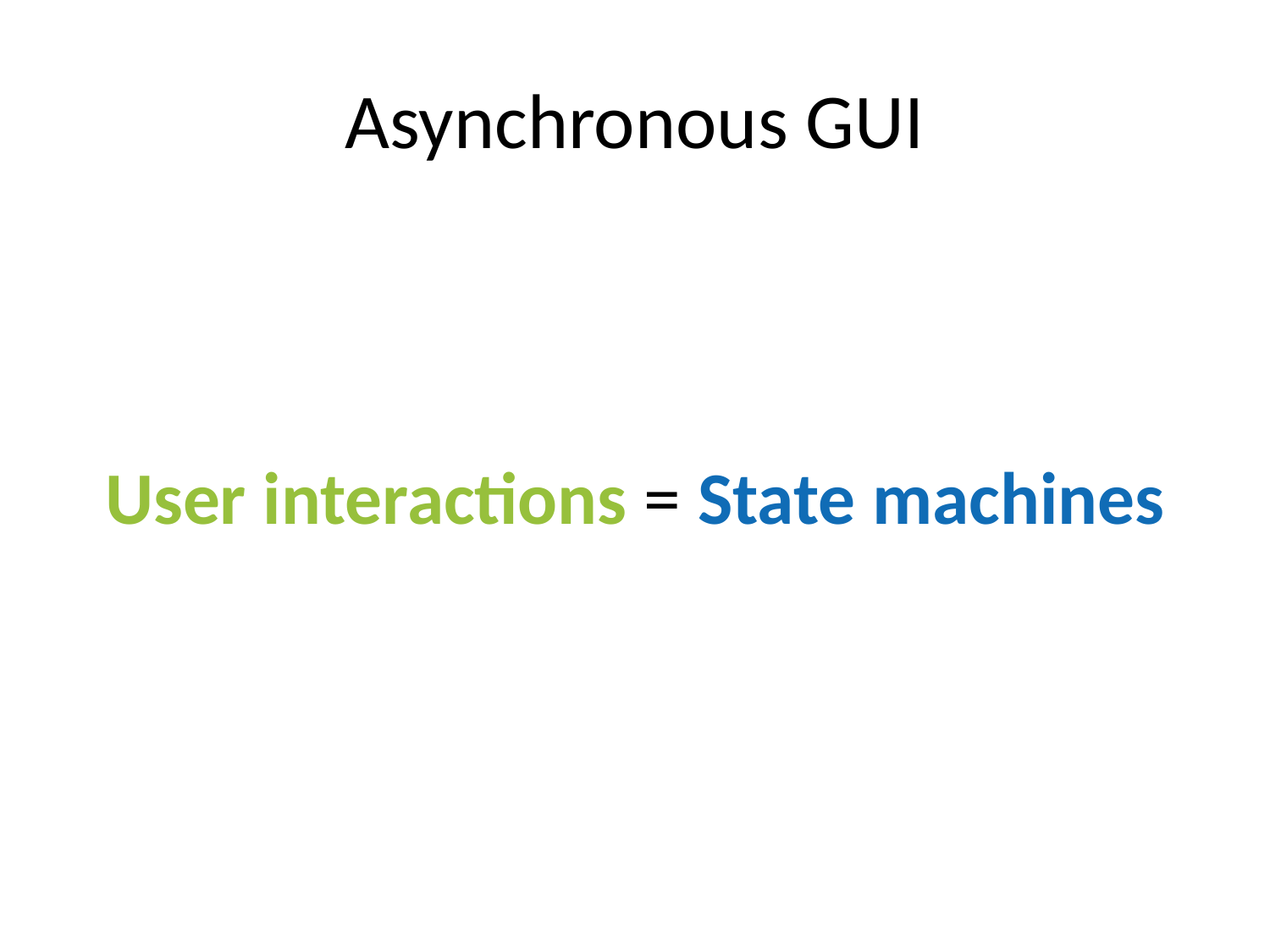

# Asynchronous GUI
User interactions = State machines